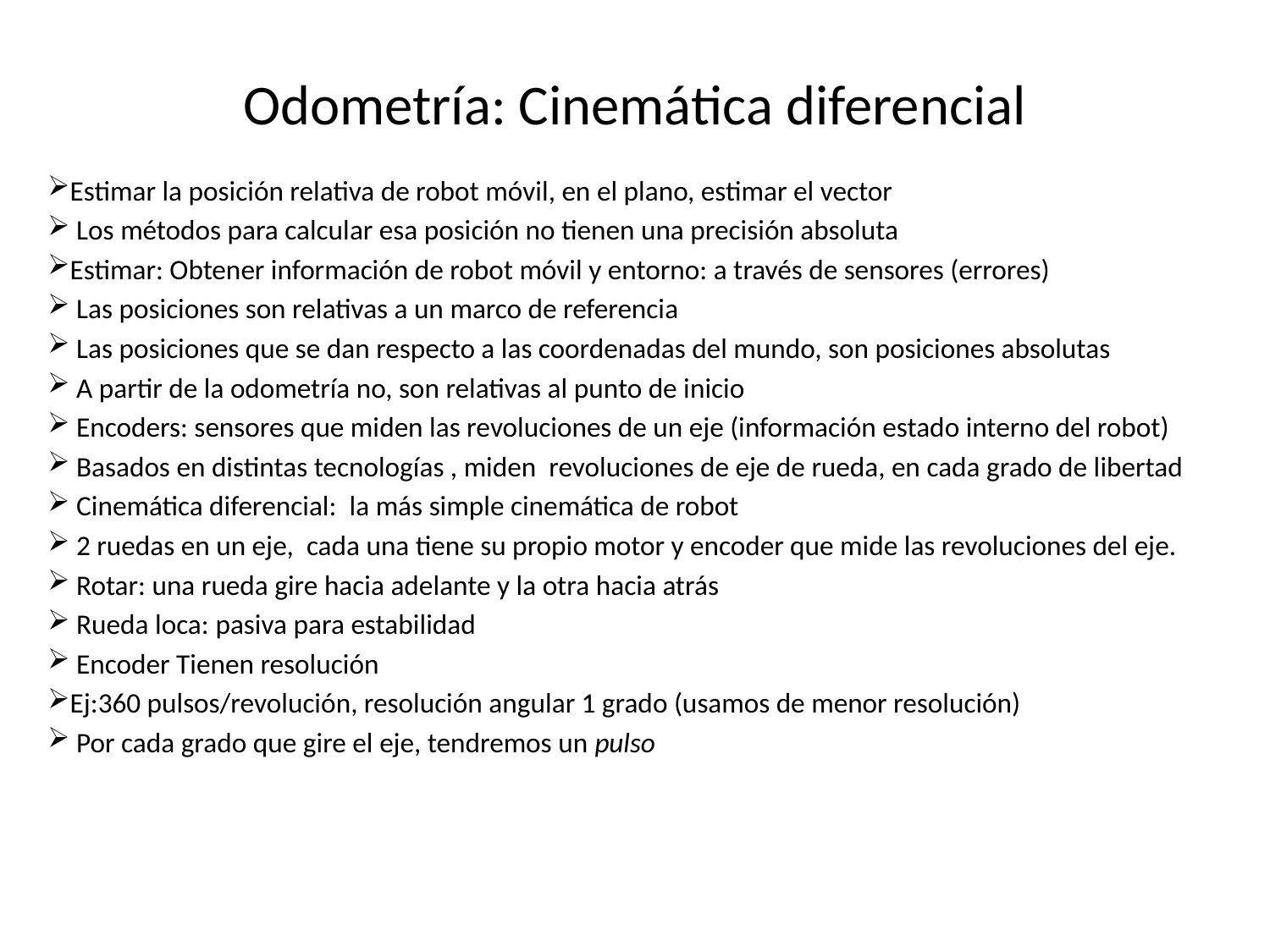

# Odometría: Cinemática diferencial
Estimar la posición relativa de robot móvil, en el plano, estimar el vector
 Los métodos para calcular esa posición no tienen una precisión absoluta
Estimar: Obtener información de robot móvil y entorno: a través de sensores (errores)
 Las posiciones son relativas a un marco de referencia
 Las posiciones que se dan respecto a las coordenadas del mundo, son posiciones absolutas
 A partir de la odometría no, son relativas al punto de inicio
 Encoders: sensores que miden las revoluciones de un eje (información estado interno del robot)
 Basados en distintas tecnologías , miden  revoluciones de eje de rueda, en cada grado de libertad
 Cinemática diferencial:  la más simple cinemática de robot
 2 ruedas en un eje,  cada una tiene su propio motor y encoder que mide las revoluciones del eje.
 Rotar: una rueda gire hacia adelante y la otra hacia atrás
 Rueda loca: pasiva para estabilidad
 Encoder Tienen resolución
Ej:360 pulsos/revolución, resolución angular 1 grado (usamos de menor resolución)
 Por cada grado que gire el eje, tendremos un pulso